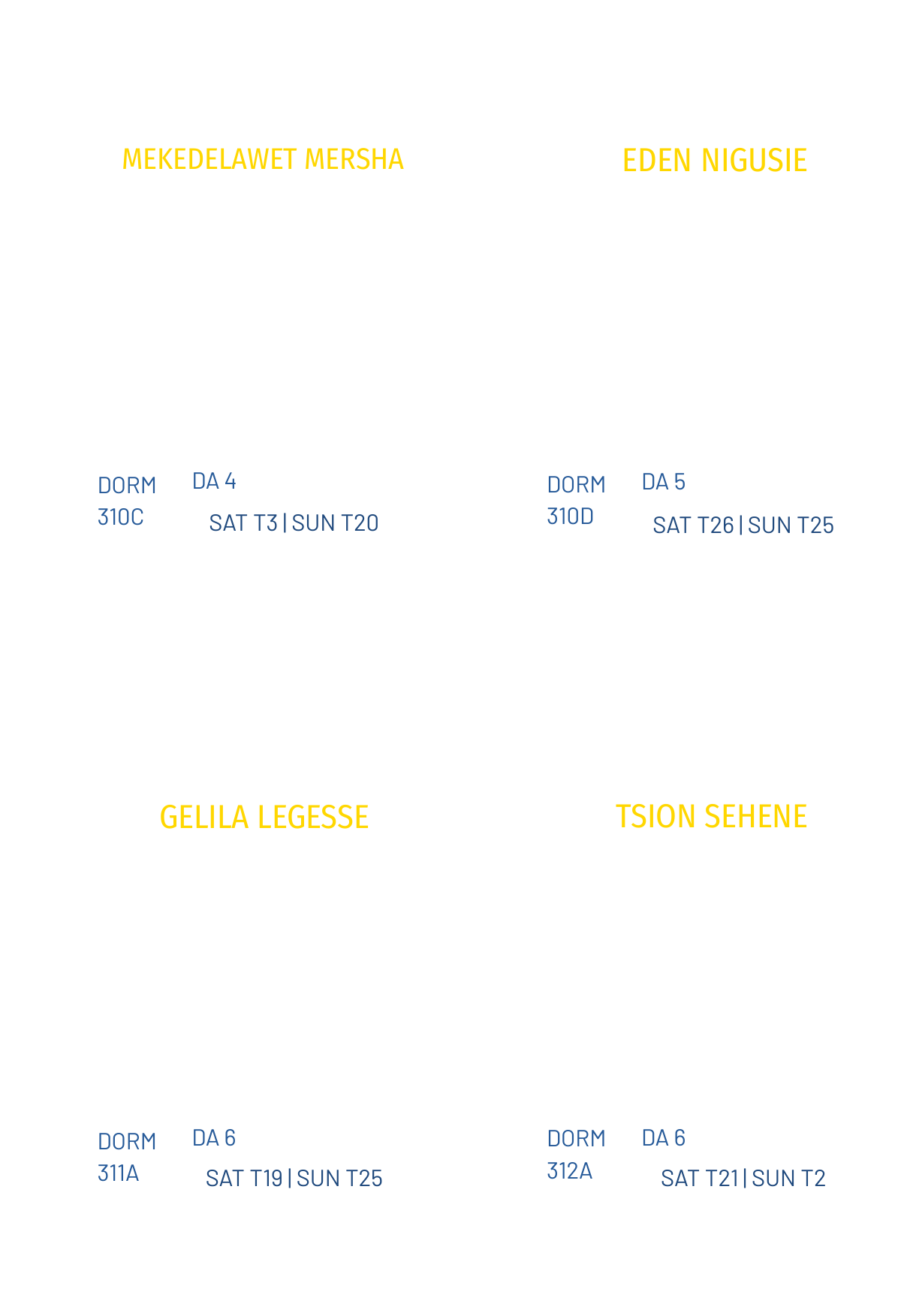

EDEN NIGUSIE
MEKEDELAWET MERSHA
LOS ANGELES CAMPUS MINISTRY
VIRTUAL CAMPUS MINISTRY (VCM)
PARTICIPANT
PARTICIPANT
DA 4
DA 5
DORM
DORM
310D
310C
SAT T3 | SUN T20
SAT T26 | SUN T25
TSION SEHENE
GELILA LEGESSE
VIRTUAL CAMPUS MINISTRY (VCM)
ATLANTA CAMPUS MINISTRY
PARTICIPANT
PARTICIPANT
DA 6
DA 6
DORM
DORM
312A
311A
SAT T19 | SUN T25
SAT T21 | SUN T2